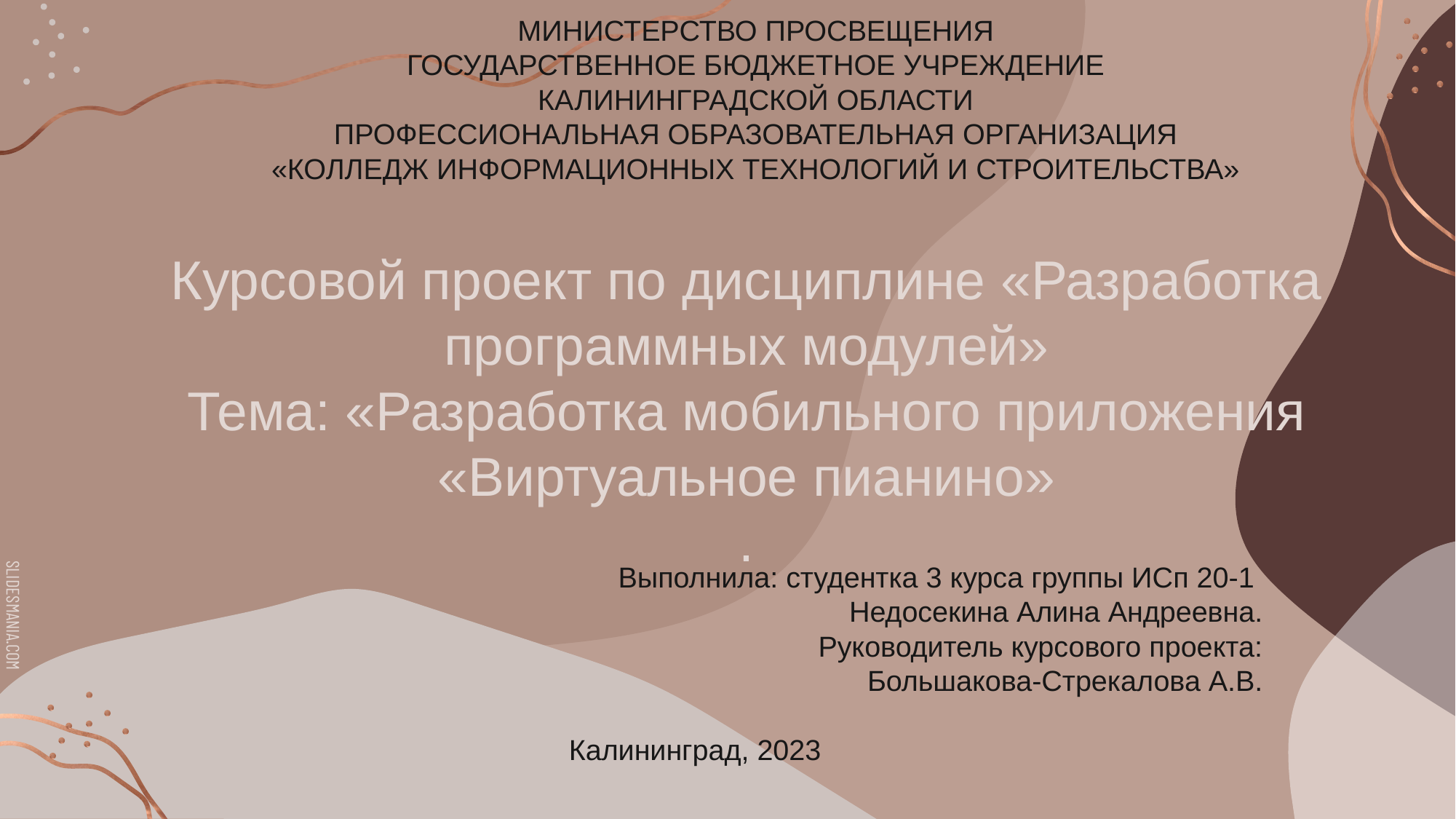

МИНИСТЕРСТВО ПРОСВЕЩЕНИЯ
ГОСУДАРСТВЕННОЕ БЮДЖЕТНОЕ УЧРЕЖДЕНИЕ
КАЛИНИНГРАДСКОЙ ОБЛАСТИ
ПРОФЕССИОНАЛЬНАЯ ОБРАЗОВАТЕЛЬНАЯ ОРГАНИЗАЦИЯ
«КОЛЛЕДЖ ИНФОРМАЦИОННЫХ ТЕХНОЛОГИЙ И СТРОИТЕЛЬСТВА»
# Курсовой проект по дисциплине «Разработка программных модулей» Тема: «Разработка мобильного приложения «Виртуальное пианино» .
Выполнила: студентка 3 курса группы ИСп 20-1
Недосекина Алина Андреевна.
Руководитель курсового проекта:
Большакова-Стрекалова А.В.

Калининград, 2023